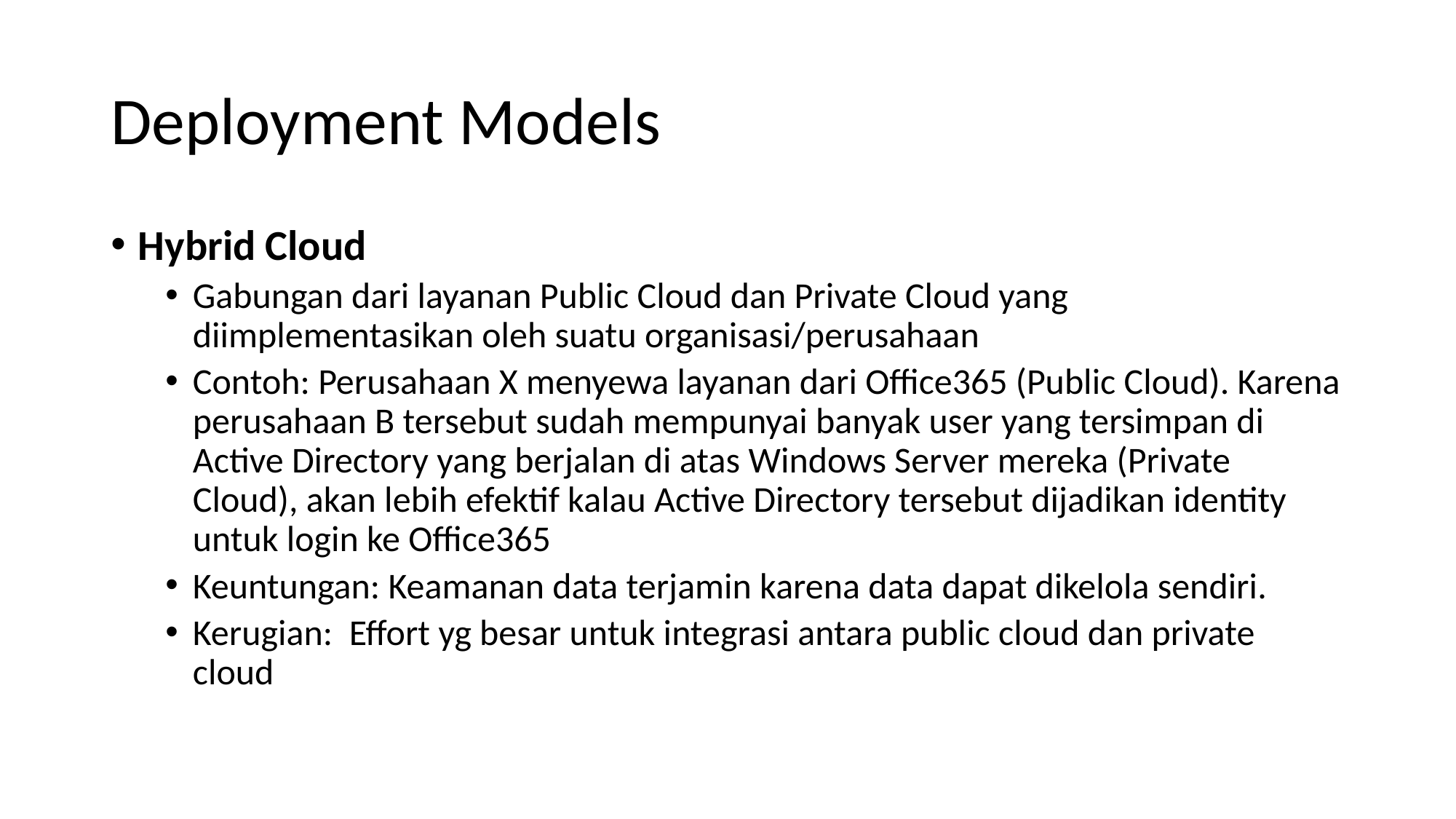

# Deployment Models
Hybrid Cloud
Gabungan dari layanan Public Cloud dan Private Cloud yang diimplementasikan oleh suatu organisasi/perusahaan
Contoh: Perusahaan X menyewa layanan dari Office365 (Public Cloud). Karena perusahaan B tersebut sudah mempunyai banyak user yang tersimpan di Active Directory yang berjalan di atas Windows Server mereka (Private Cloud), akan lebih efektif kalau Active Directory tersebut dijadikan identity untuk login ke Office365
Keuntungan: Keamanan data terjamin karena data dapat dikelola sendiri.
Kerugian:  Effort yg besar untuk integrasi antara public cloud dan private cloud